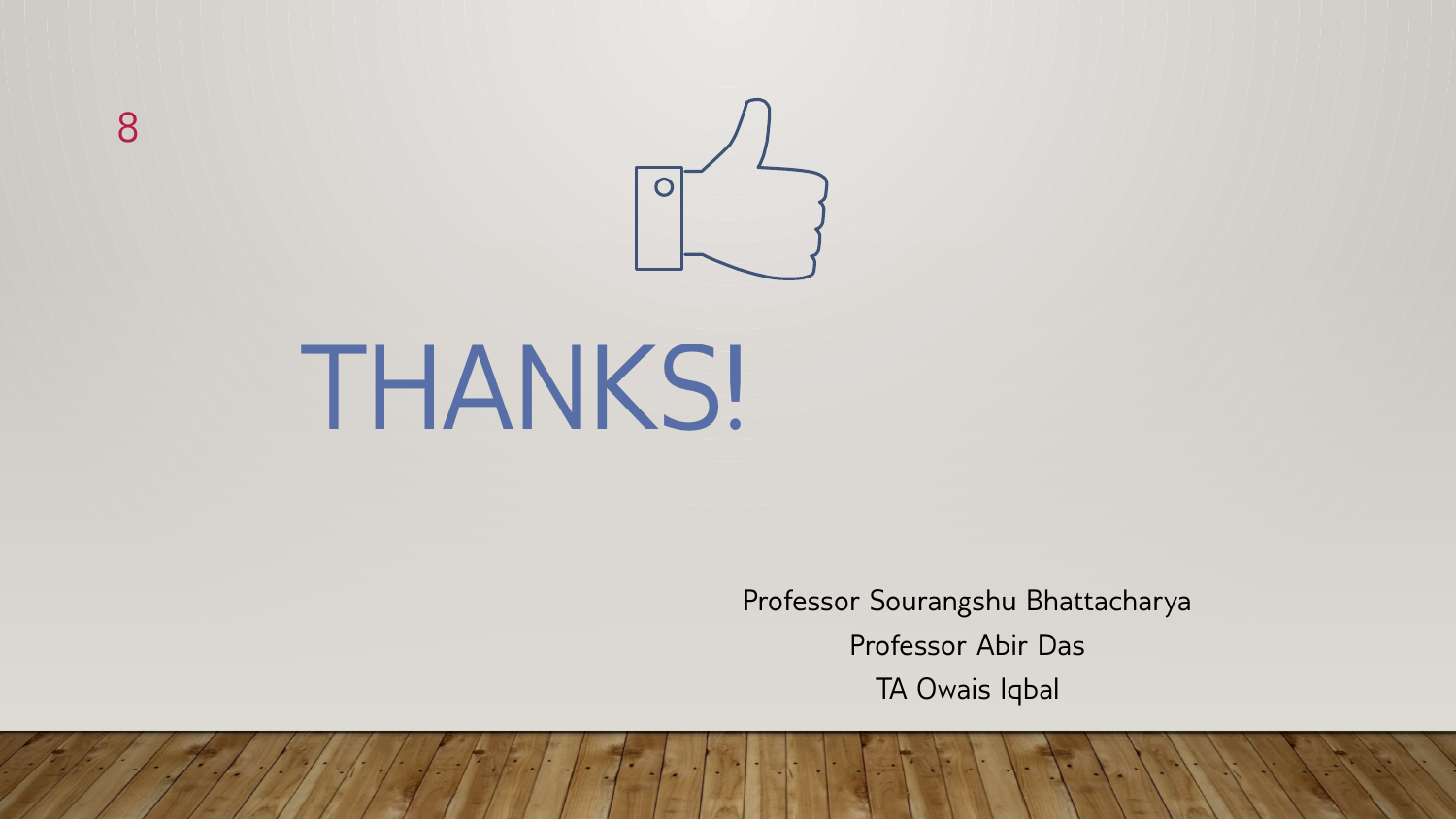

8

THANKS!
Professor Sourangshu Bhattacharya
Professor Abir Das
TA Owais Iqbal